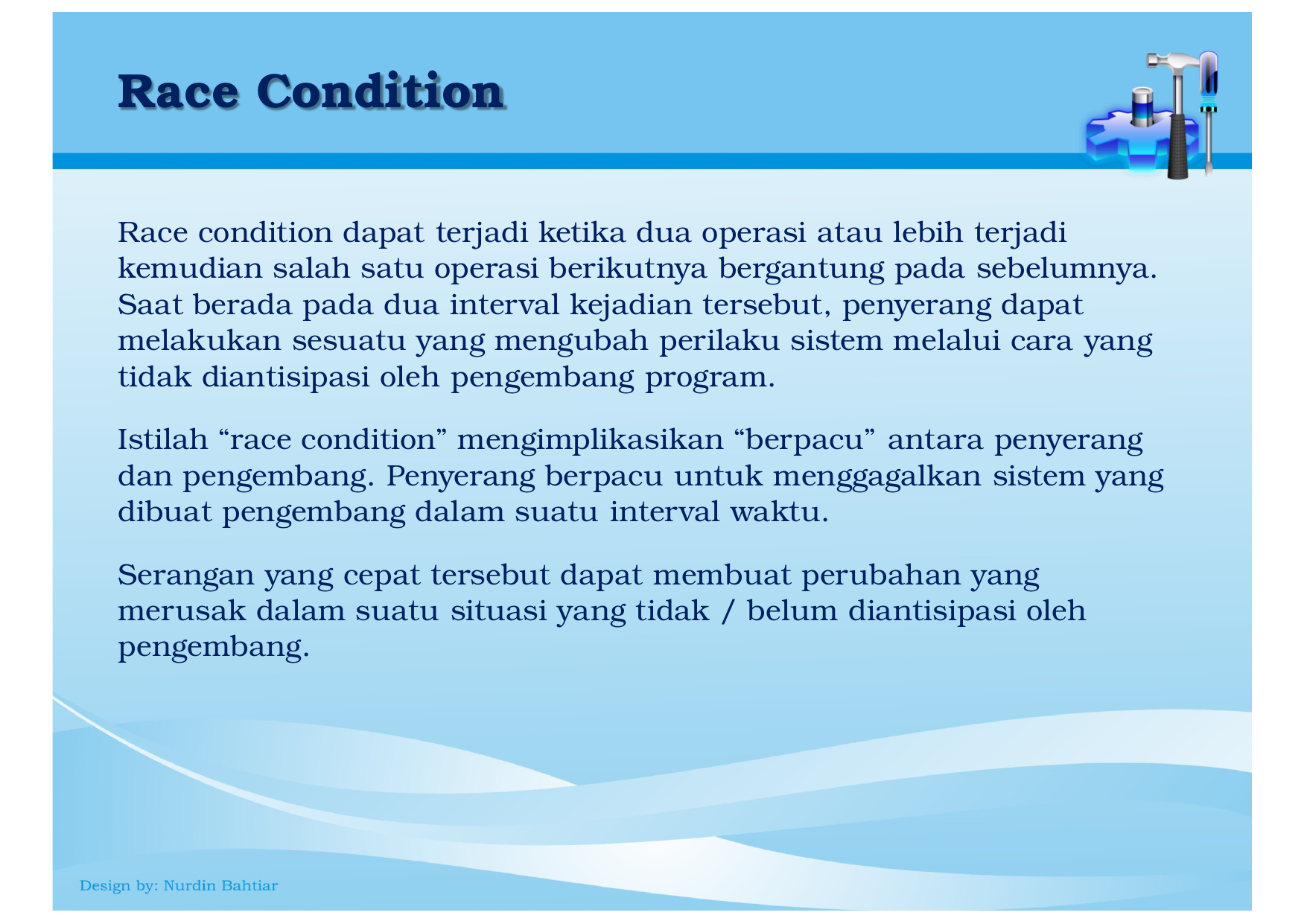

# Race Condition
Race condition dapat terjadi ketika dua operasi atau lebih terjadi  kemudian salah satu operasi berikutnya bergantung pada sebelumnya.  Saat berada pada dua interval kejadian tersebut, penyerang dapat  melakukan sesuatu yang mengubah perilaku sistem melalui cara yang  tidak diantisipasi oleh pengembang program.
Istilah “race condition” mengimplikasikan “berpacu” antara penyerang  dan pengembang. Penyerang berpacu untuk menggagalkan sistem yang  dibuat pengembang dalam suatu interval waktu.
Serangan yang cepat tersebut dapat membuat perubahan yang  merusak dalam suatu situasi yang tidak / belum diantisipasi oleh  pengembang.